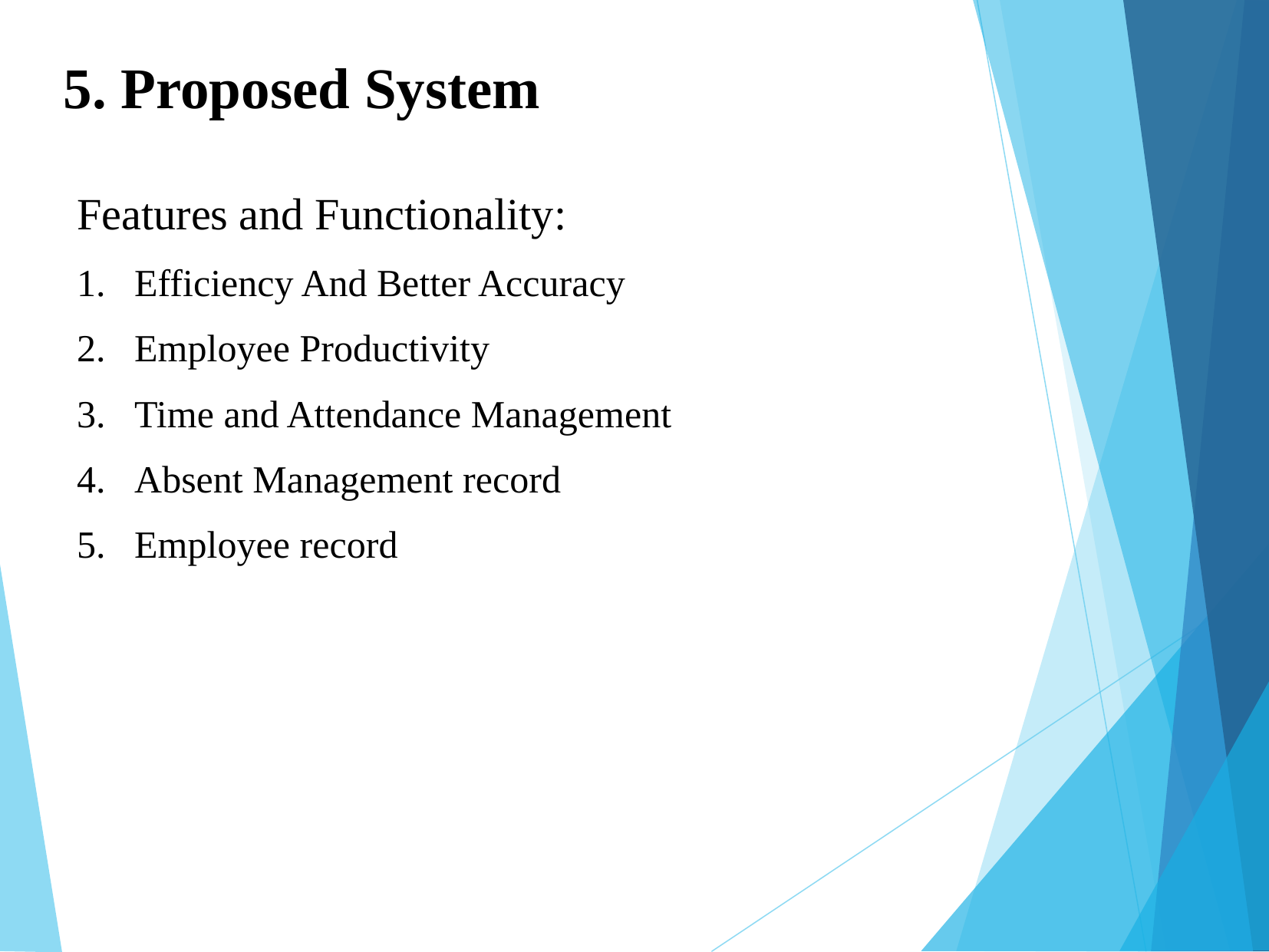

5. Proposed System
Features and Functionality:
Efficiency And Better Accuracy
Employee Productivity
Time and Attendance Management
Absent Management record
Employee record